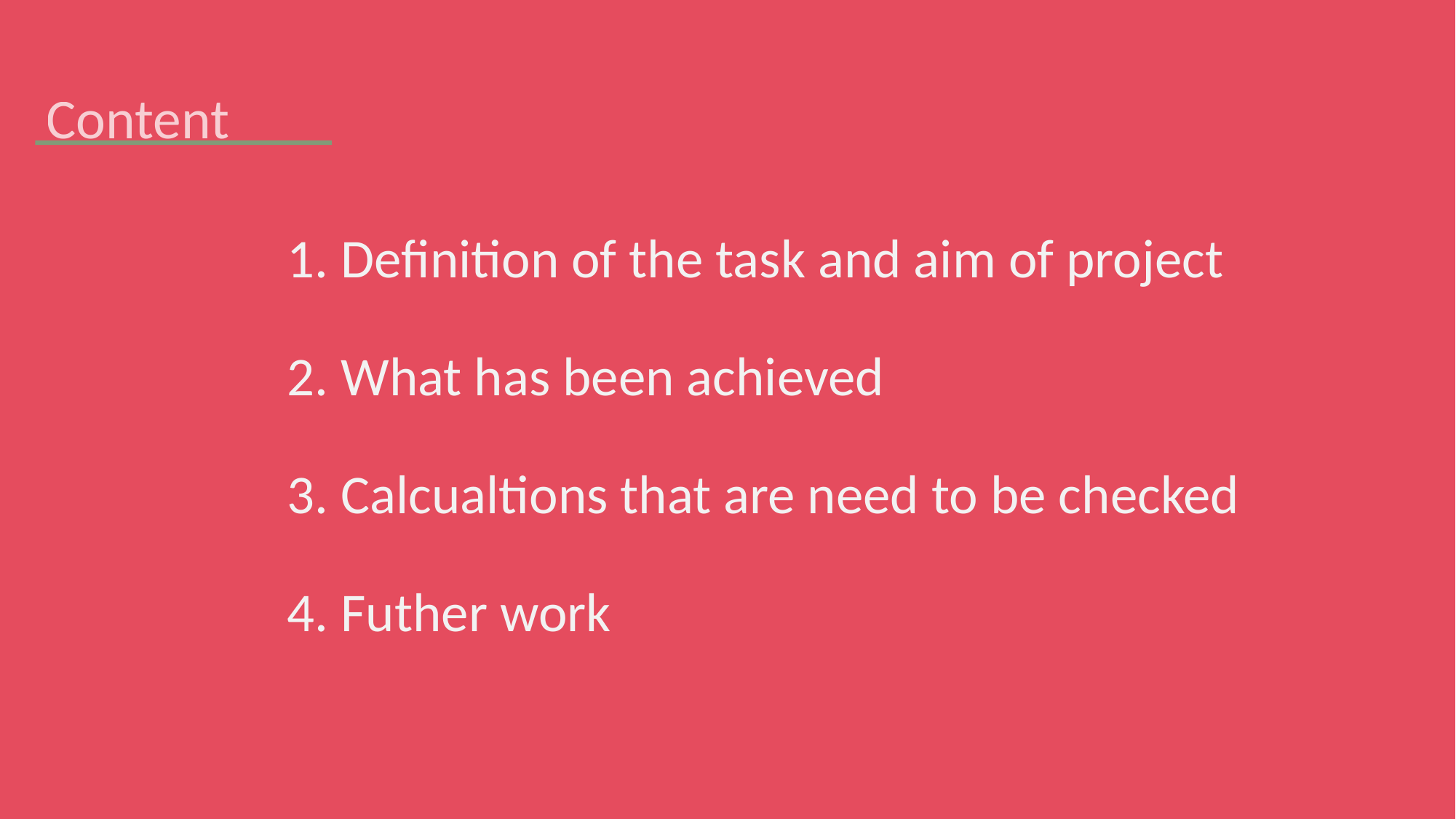

# Content
1. Definition of the task and aim of project

2. What has been achieved

3. Calcualtions that are need to be checked

4. Futher work